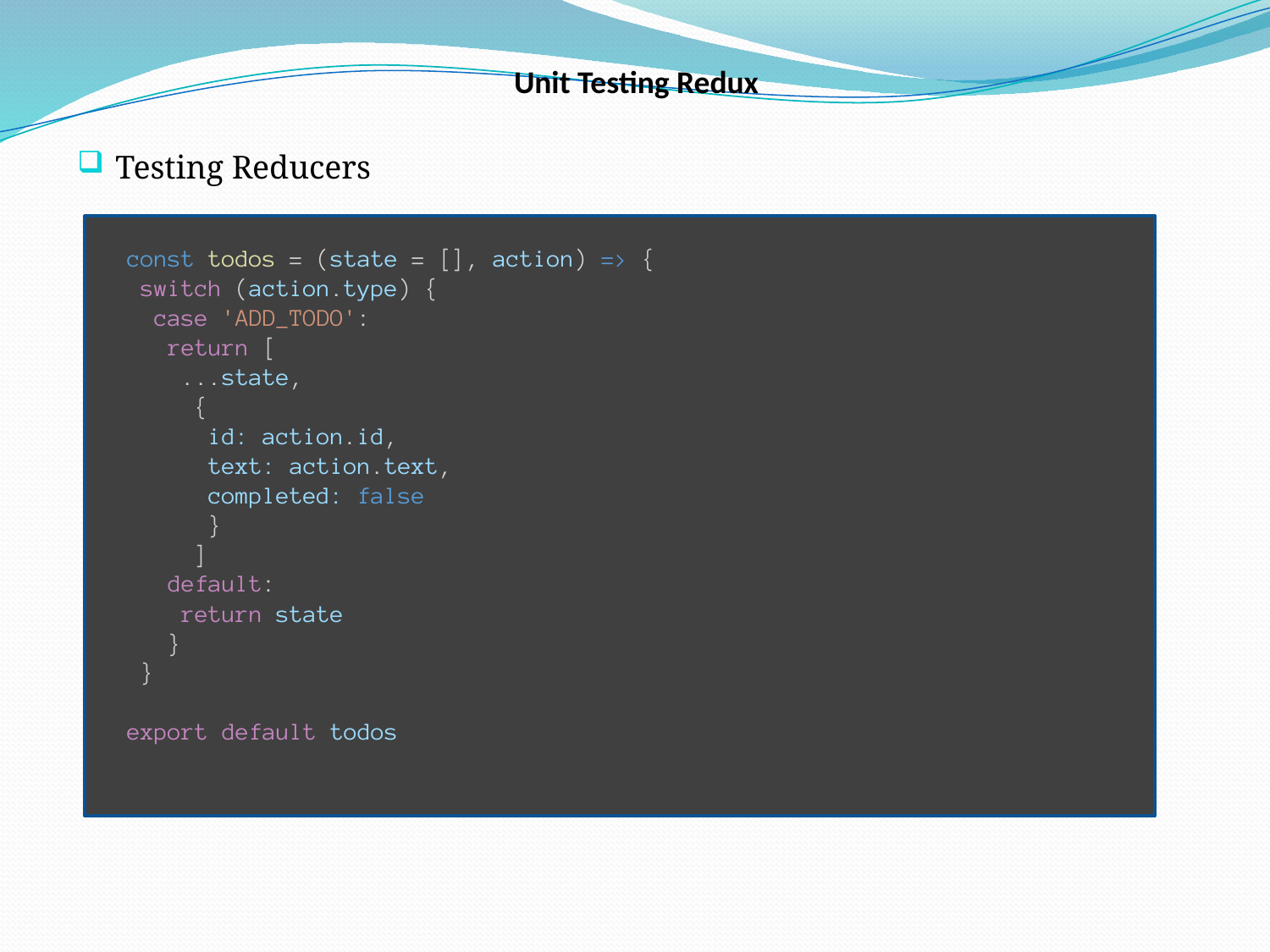

Unit Testing Redux

Testing Reducers

const todos = (state = [], action) => {
 switch (action.type) {
  case 'ADD_TODO':
   return [
    ...state,
     {
      id: action.id,
      text: action.text,
      completed: false
      }
     ]
   default:
    return state
   }
 }
export default todos